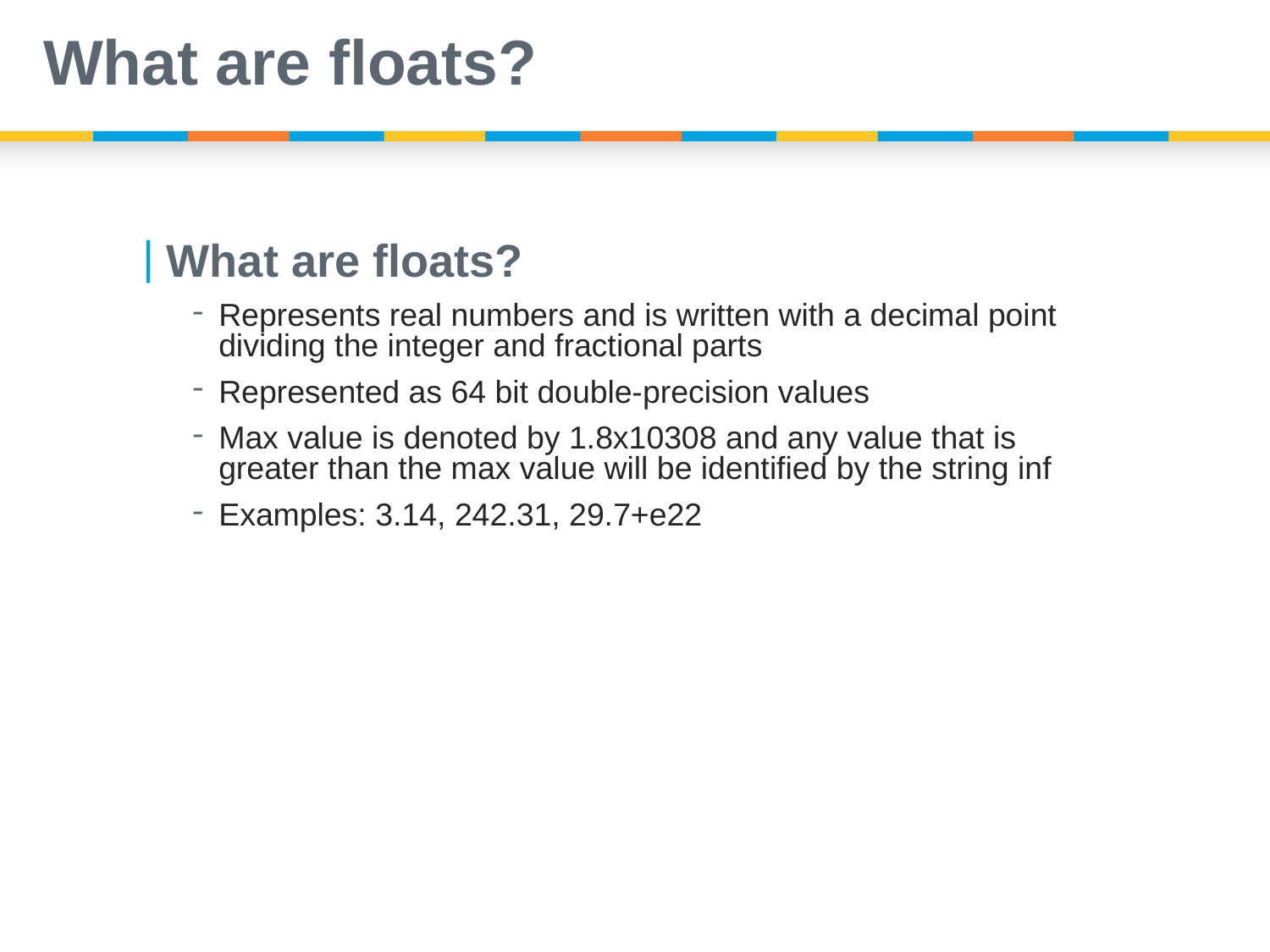

# What are floats?
What are floats?
Represents real numbers and is written with a decimal point dividing the integer and fractional parts
Represented as 64 bit double-precision values
Max value is denoted by 1.8x10308 and any value that is greater than the max value will be identified by the string inf
Examples: 3.14, 242.31, 29.7+e22